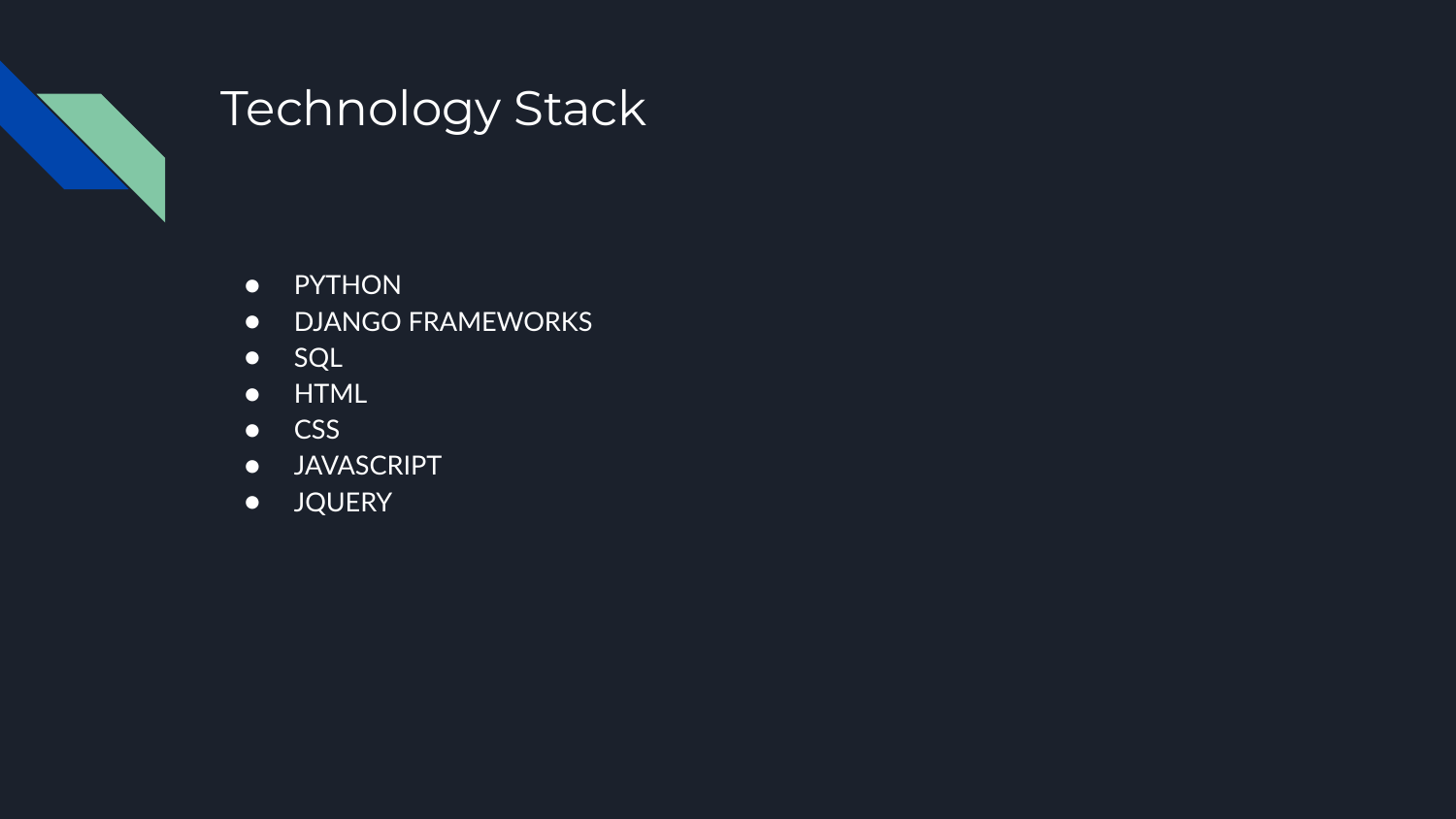

# Technology Stack
PYTHON
DJANGO FRAMEWORKS
SQL
HTML
CSS
JAVASCRIPT
JQUERY